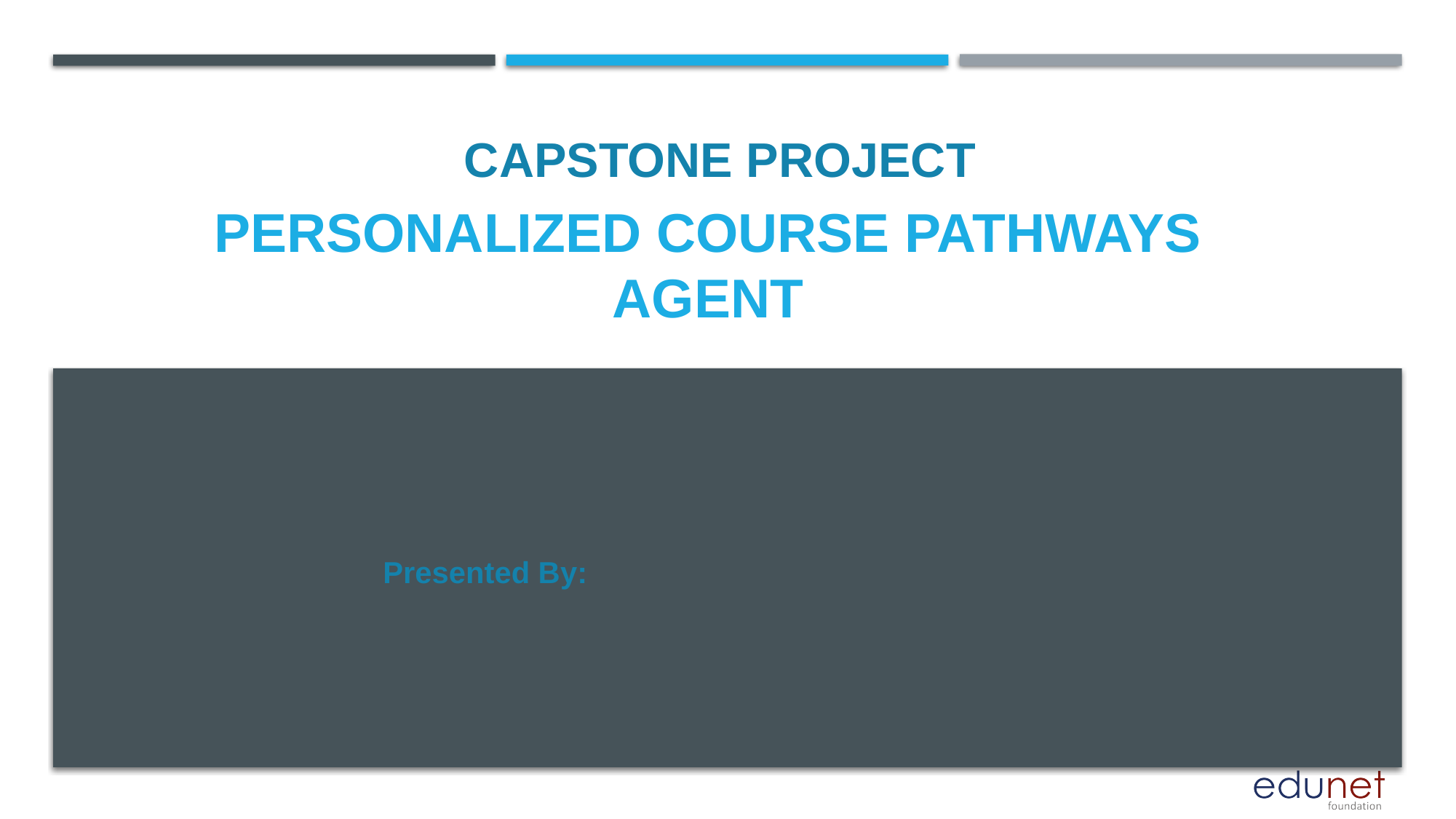

CAPSTONE PROJECT
# Personalized Course Pathways agent
Presented By: